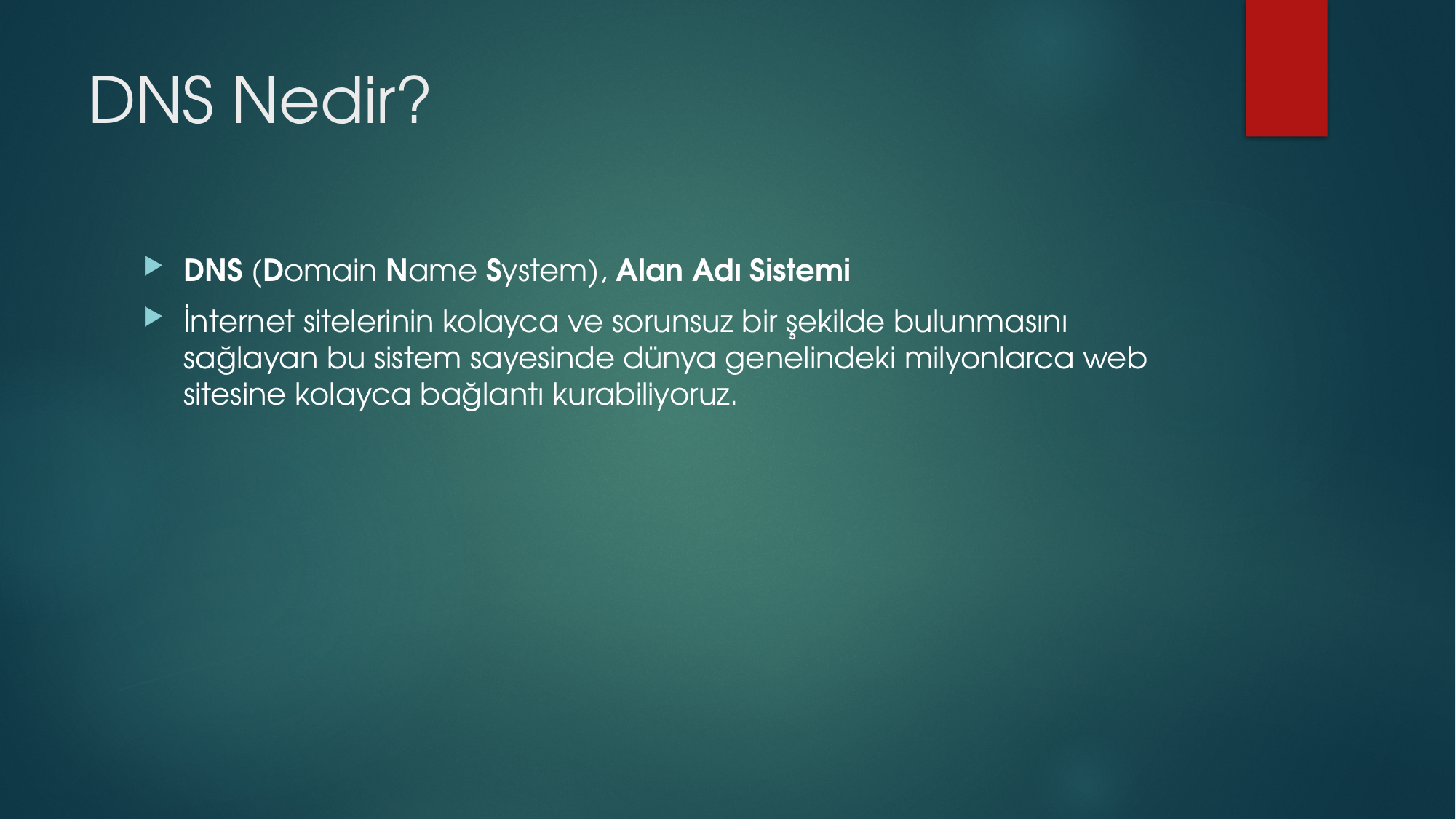

# DNS Nedir?
DNS (Domain Name System), Alan Adı Sistemi
İnternet sitelerinin kolayca ve sorunsuz bir şekilde bulunmasını sağlayan bu sistem sayesinde dünya genelindeki milyonlarca web sitesine kolayca bağlantı kurabiliyoruz.